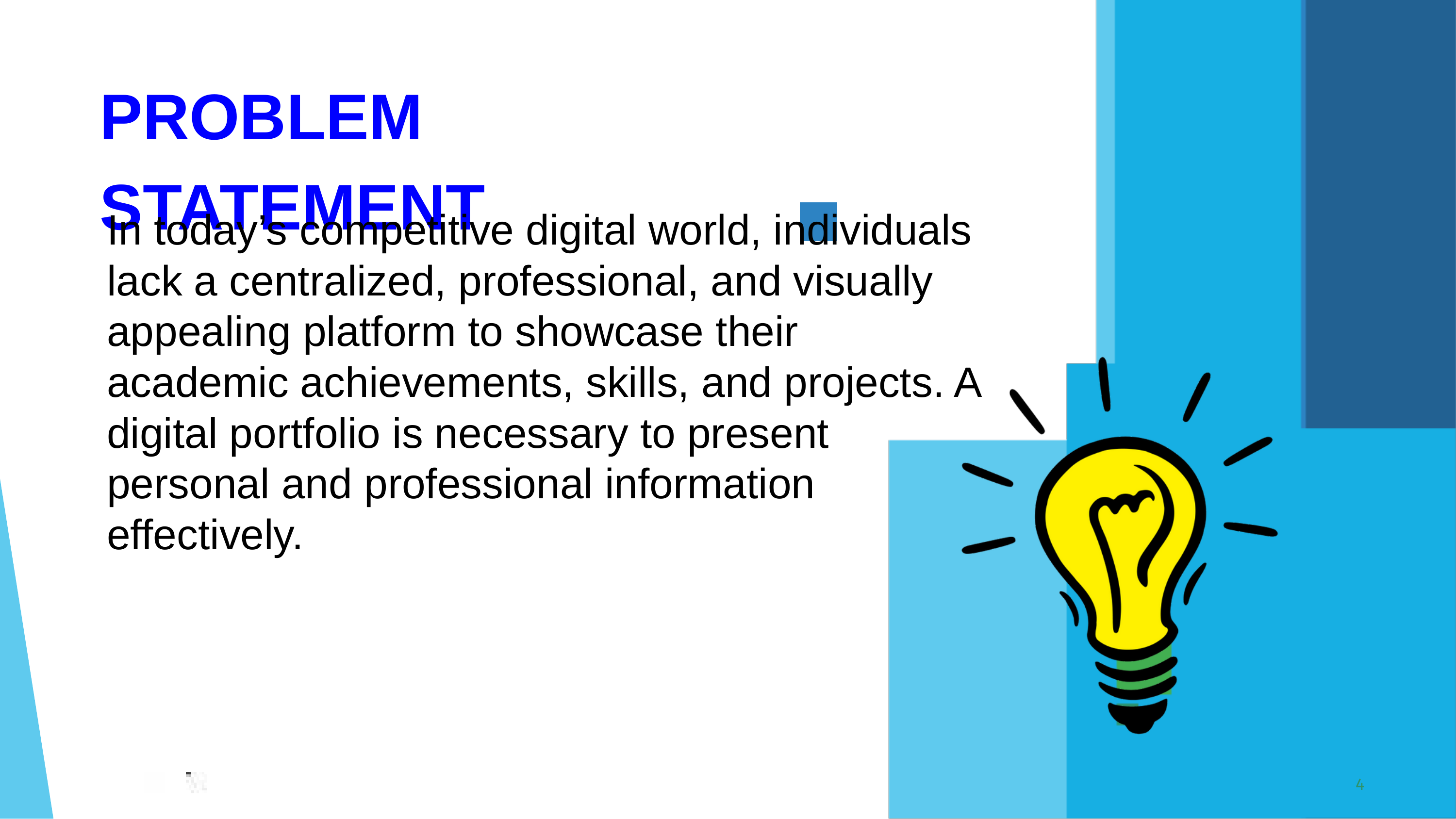

PROBLEM STATEMENT

In today’s competitive digital world, individuals lack a centralized, professional, and visually appealing platform to showcase their academic achievements, skills, and projects. A digital portfolio is necessary to present personal and professional information effectively.

4